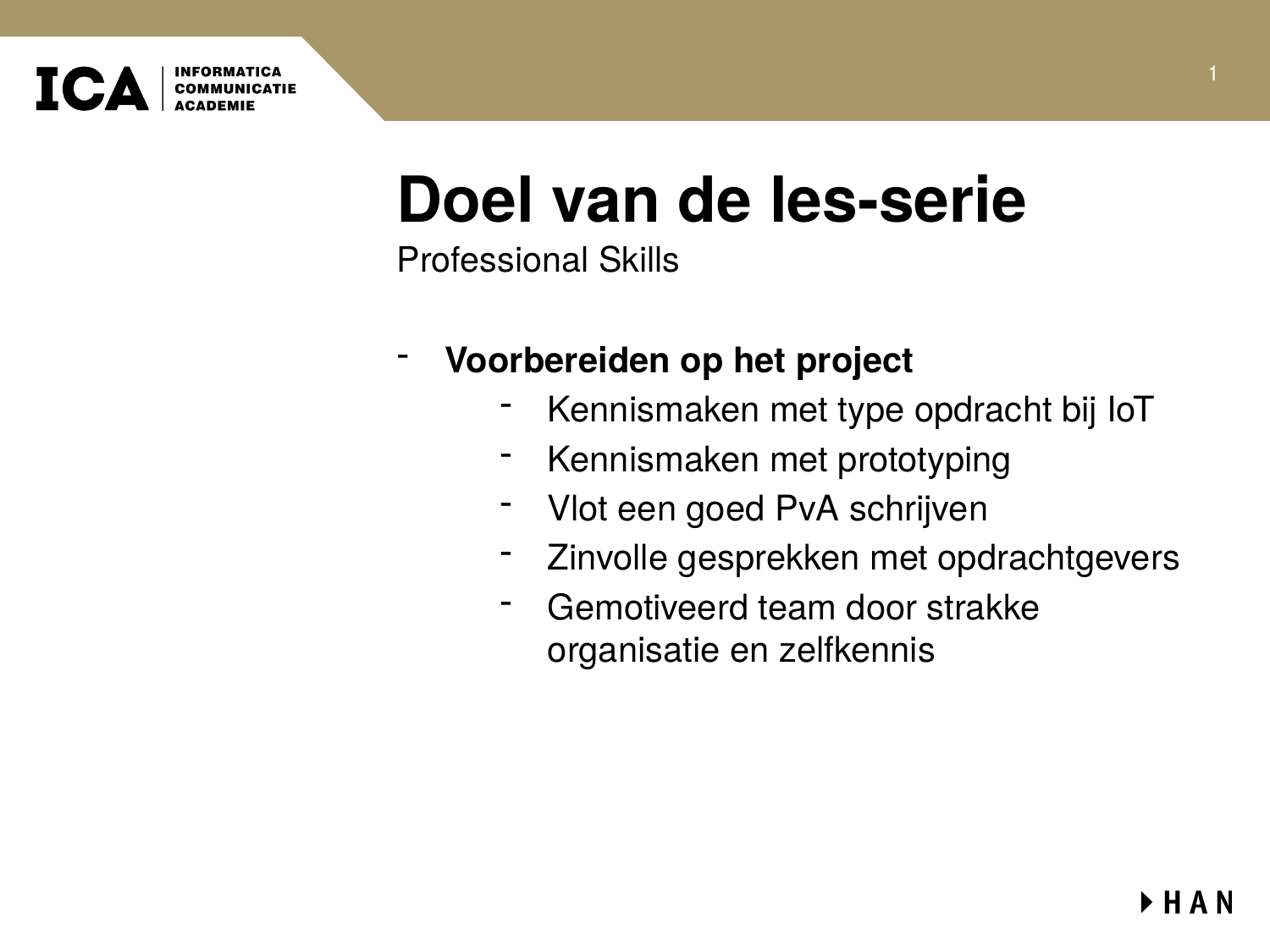

1
# Doel van de les-serie
Professional Skills

Voorbereiden op het project
Kennismaken met type opdracht bij IoT
Kennismaken met prototyping
Vlot een goed PvA schrijven
Zinvolle gesprekken met opdrachtgevers
Gemotiveerd team door strakke organisatie en zelfkennis